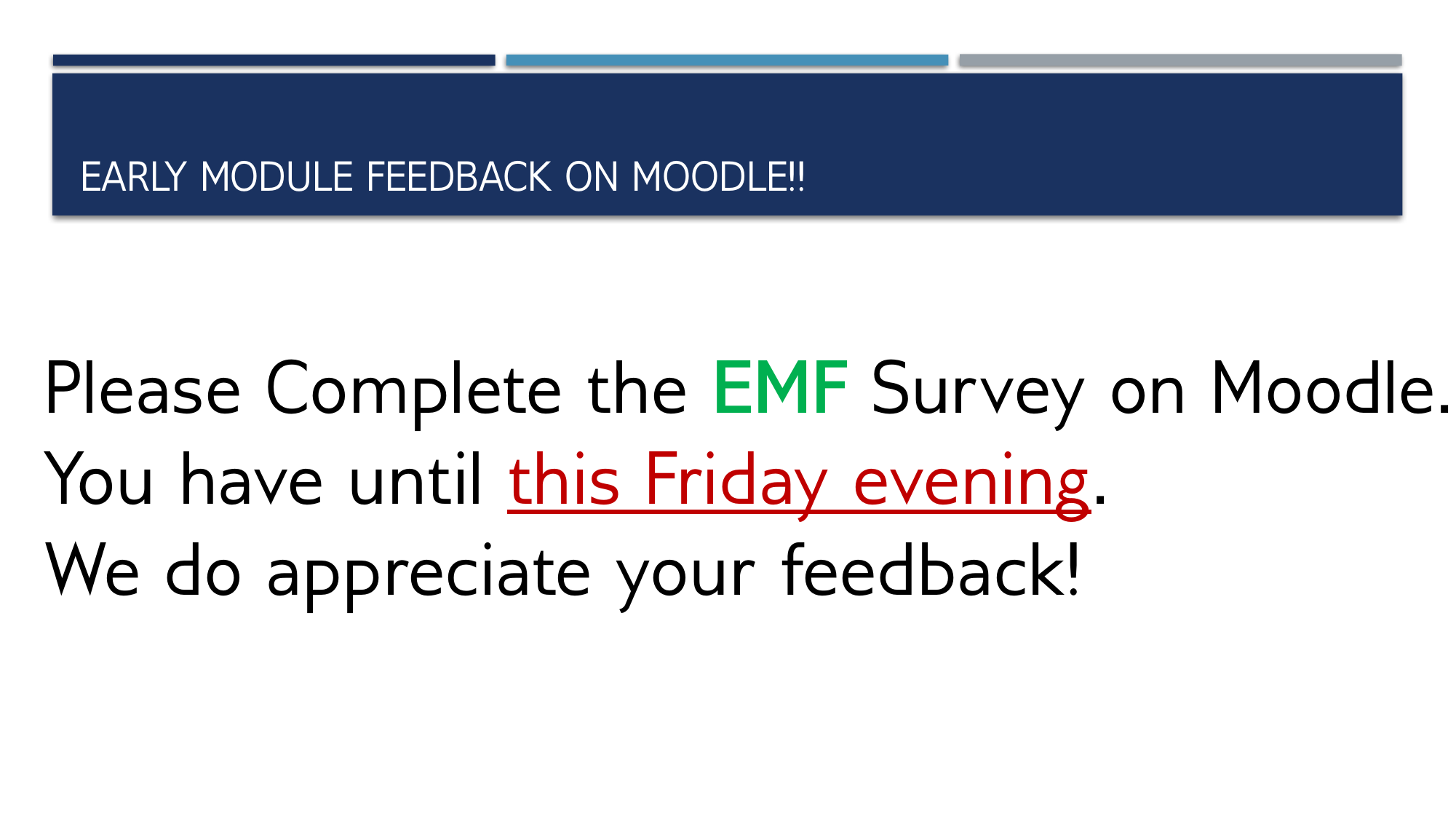

# Early module feedback on moodle!!
Please Complete the EMF Survey on Moodle.
You have until this Friday evening.
We do appreciate your feedback!